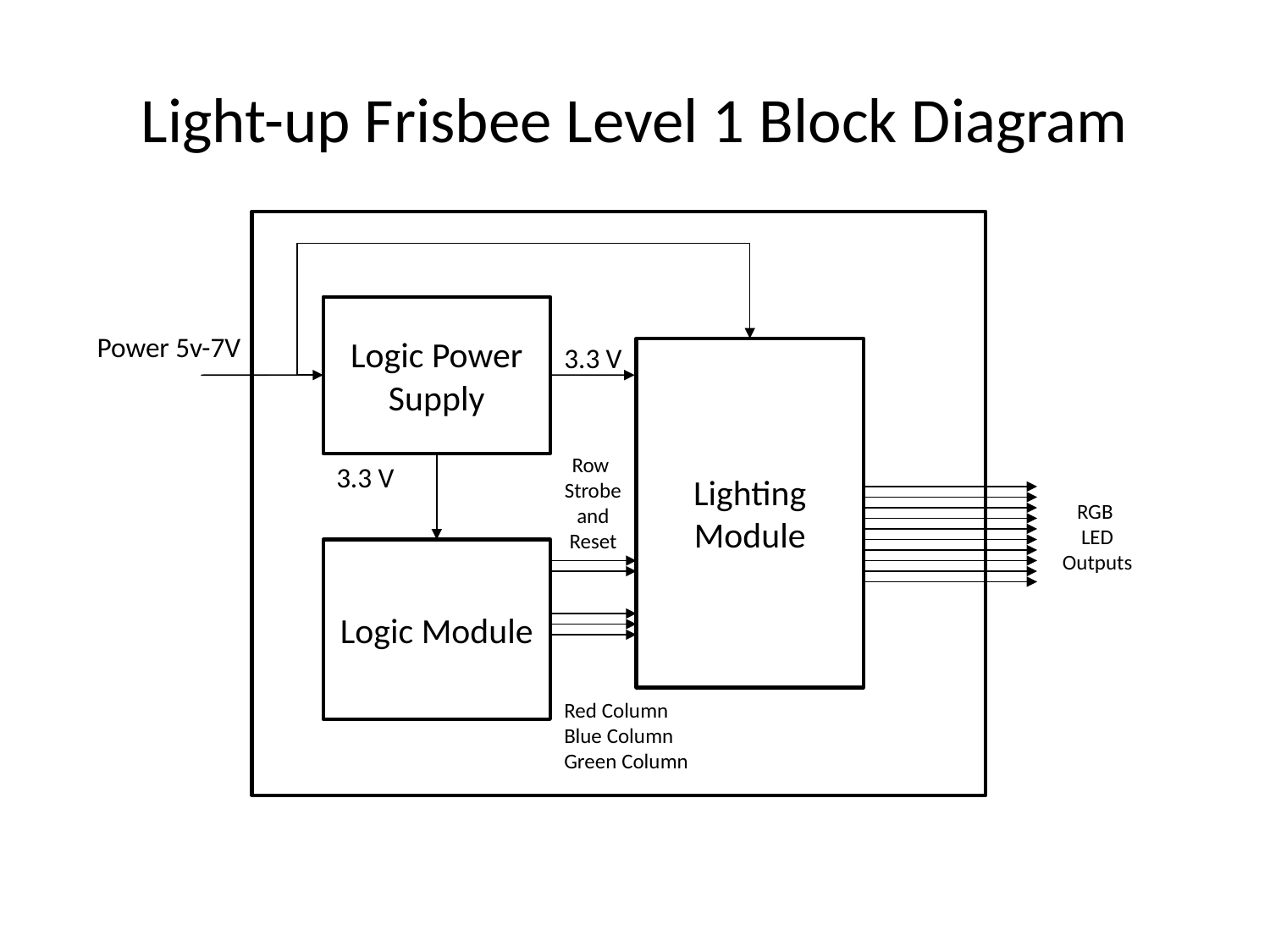

# Light-up Frisbee Level 1 Block Diagram

Logic Power Supply
Power 5v-7V
3.3 V
Lighting Module
Row
Strobe
and
Reset
3.3 V
RGB
LED Outputs
Logic Module
Red Column
Blue Column
Green Column